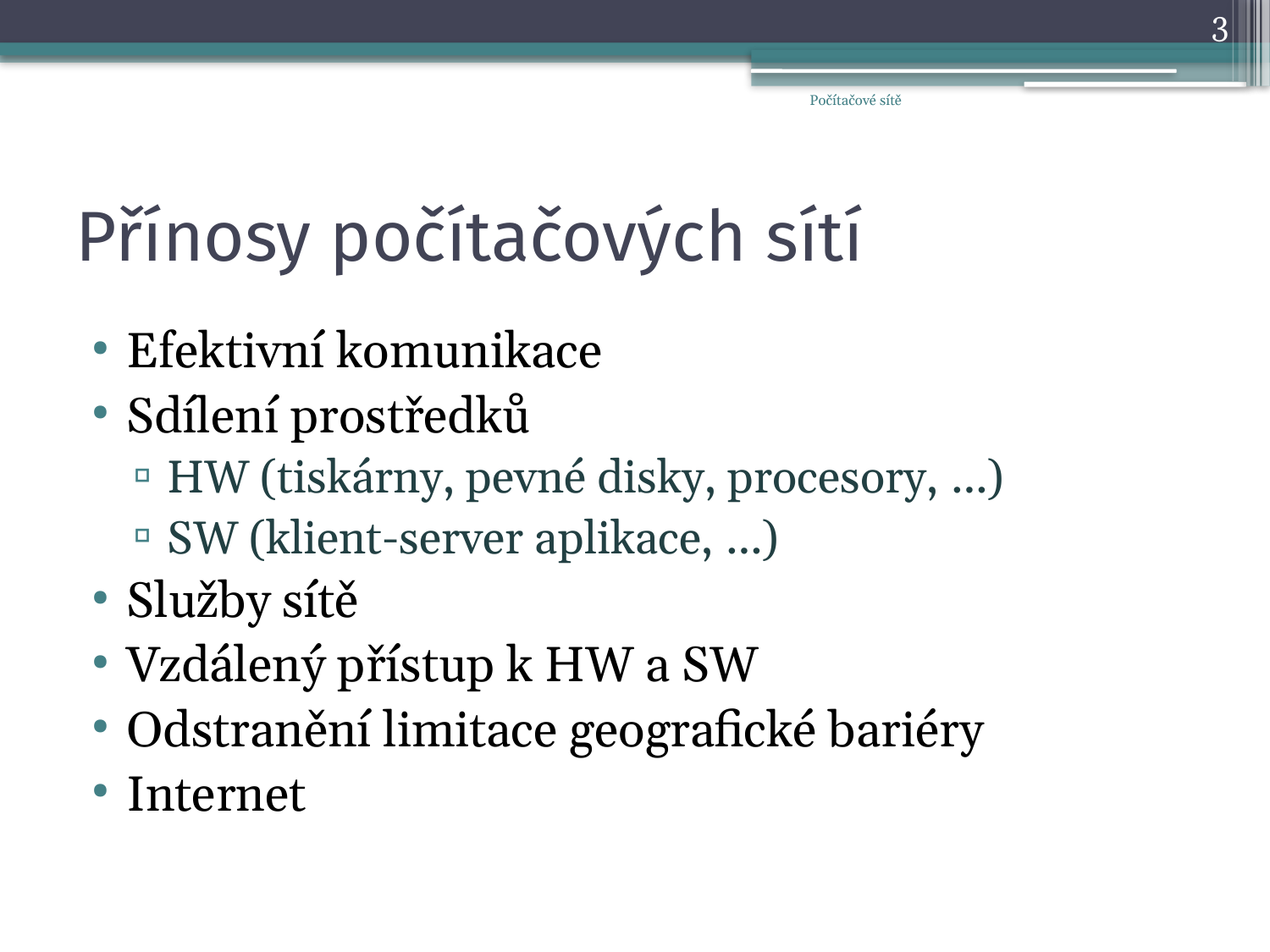

3
Počítačové sítě
# Přínosy počítačových sítí
Efektivní komunikace
Sdílení prostředků
HW (tiskárny, pevné disky, procesory, …)
SW (klient-server aplikace, …)
Služby sítě
Vzdálený přístup k HW a SW
Odstranění limitace geografické bariéry
Internet